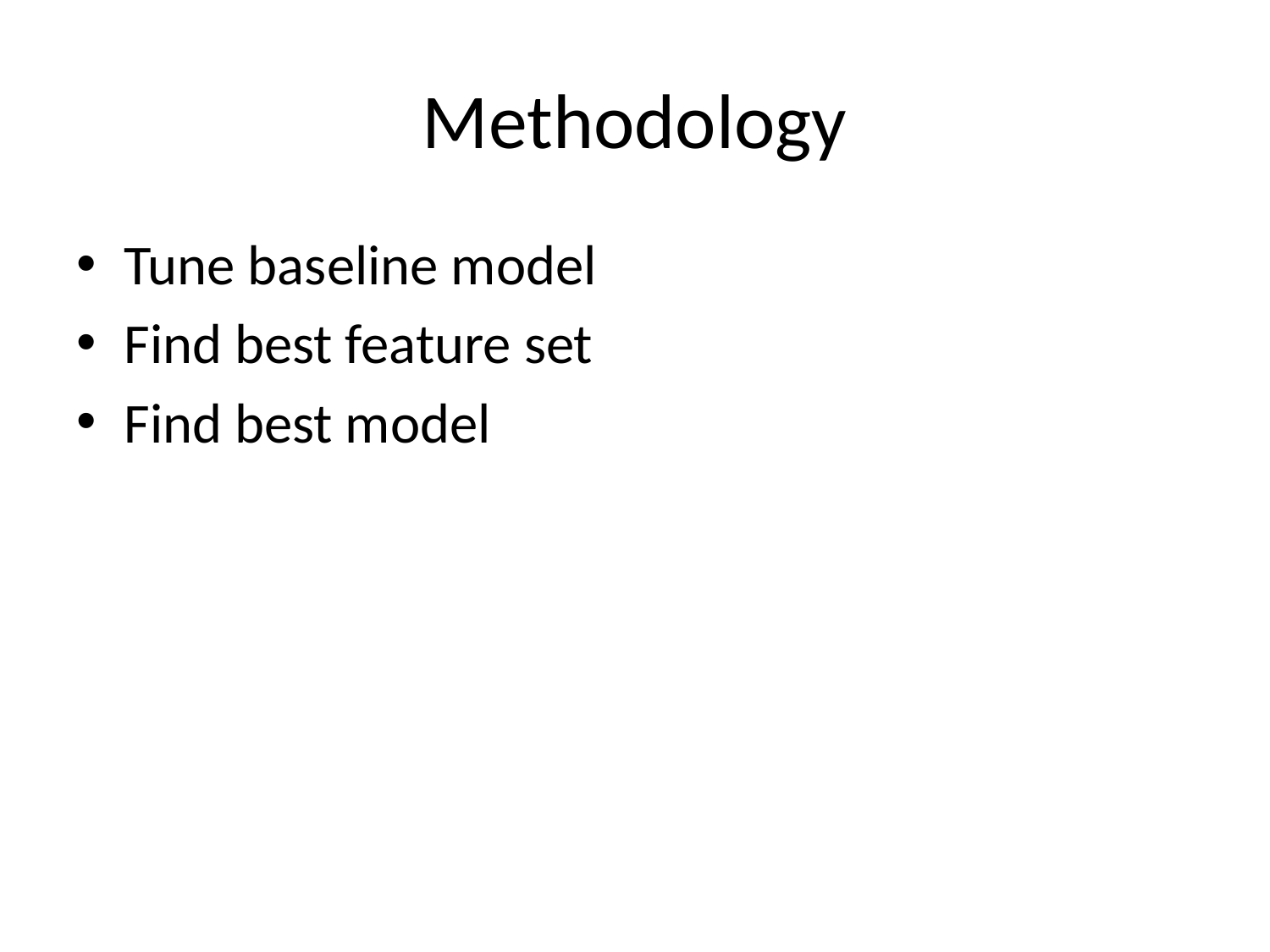

# Methodology
Tune baseline model
Find best feature set
Find best model